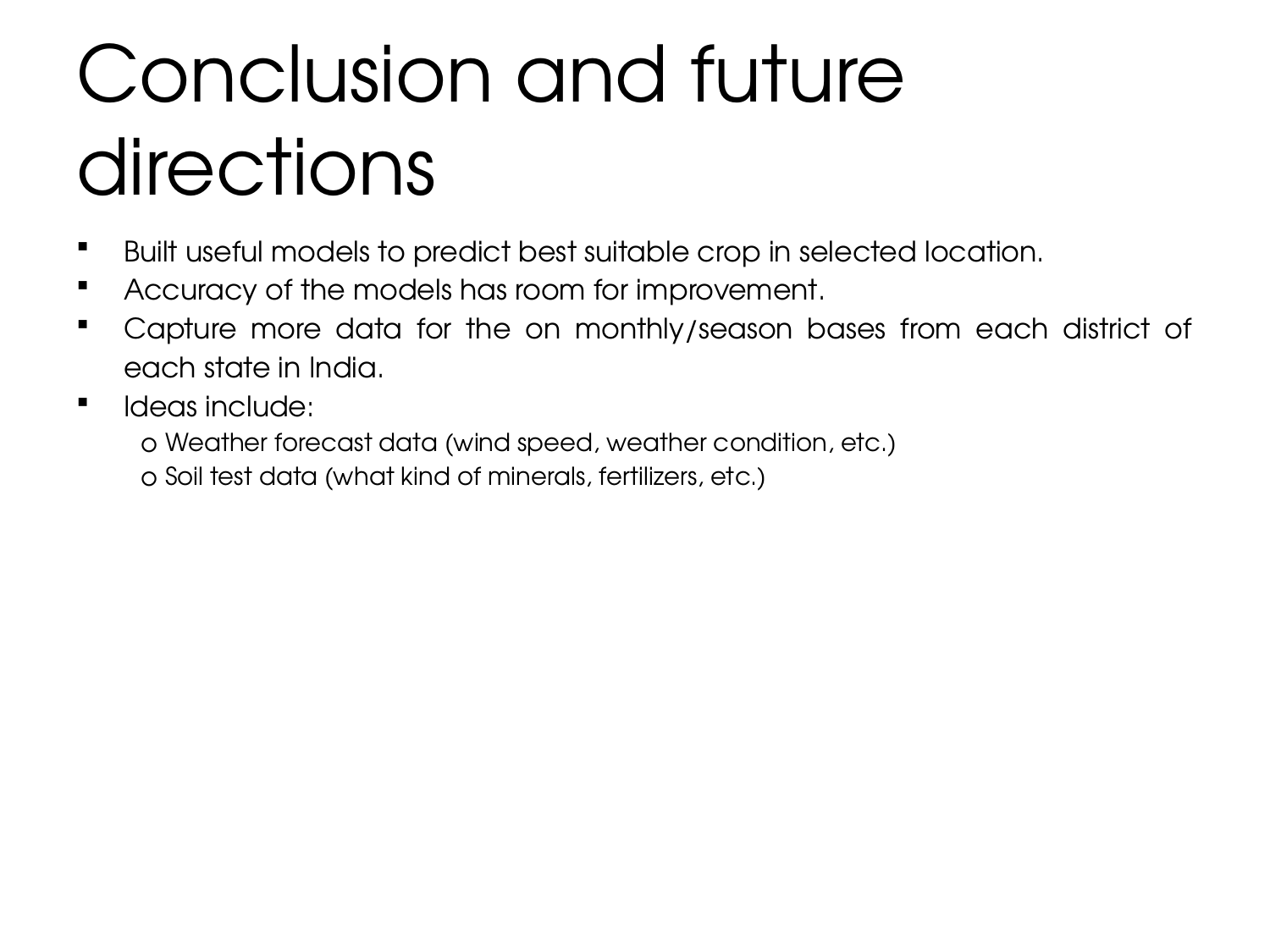

# Conclusion and future directions
Built useful models to predict best suitable crop in selected location.
Accuracy of the models has room for improvement.
Capture more data for the on monthly/season bases from each district of each state in India.
Ideas include:
○ Weather forecast data (wind speed, weather condition, etc.)
○ Soil test data (what kind of minerals, fertilizers, etc.)